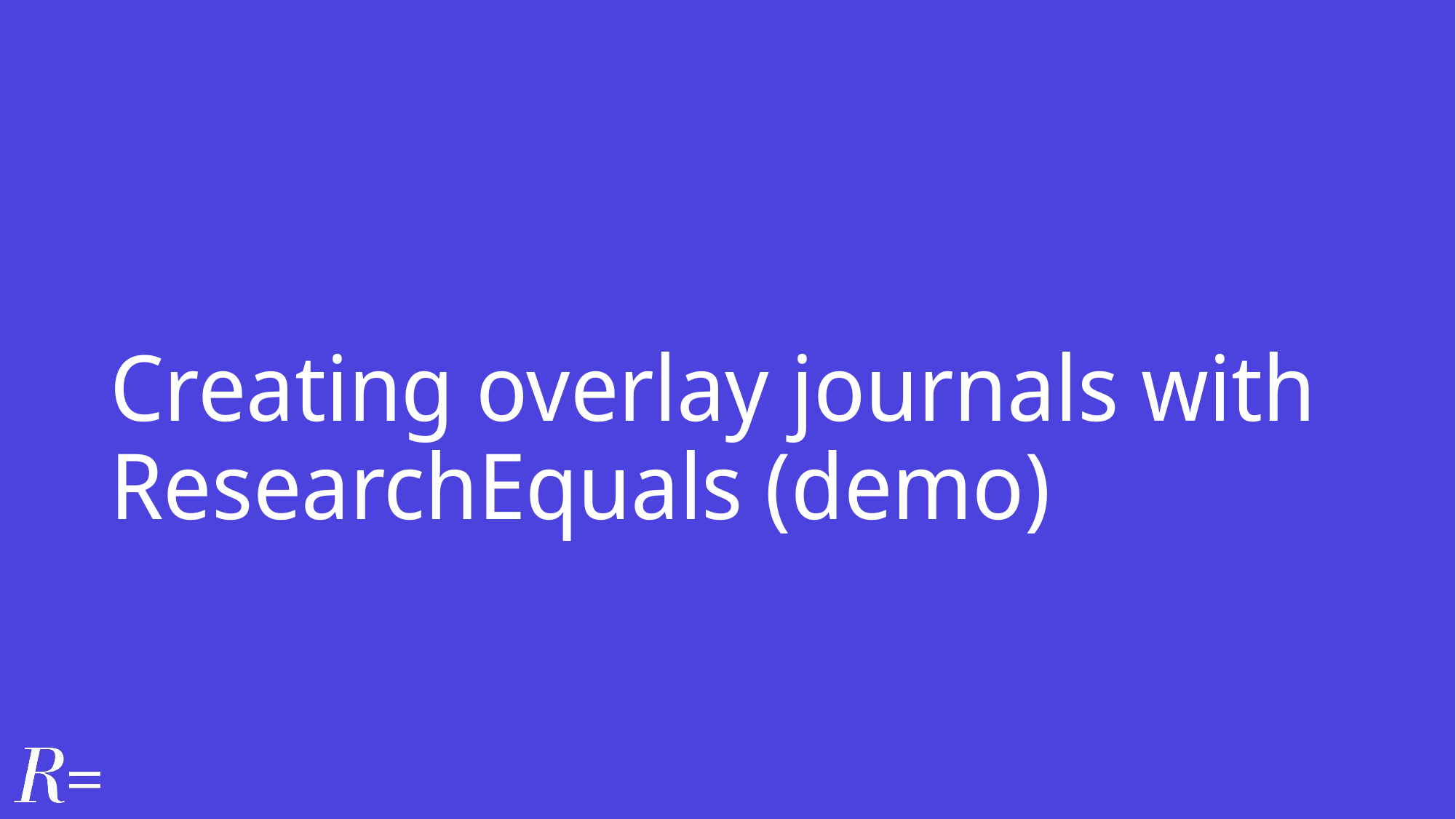

# Creating overlay journals with ResearchEquals (demo)